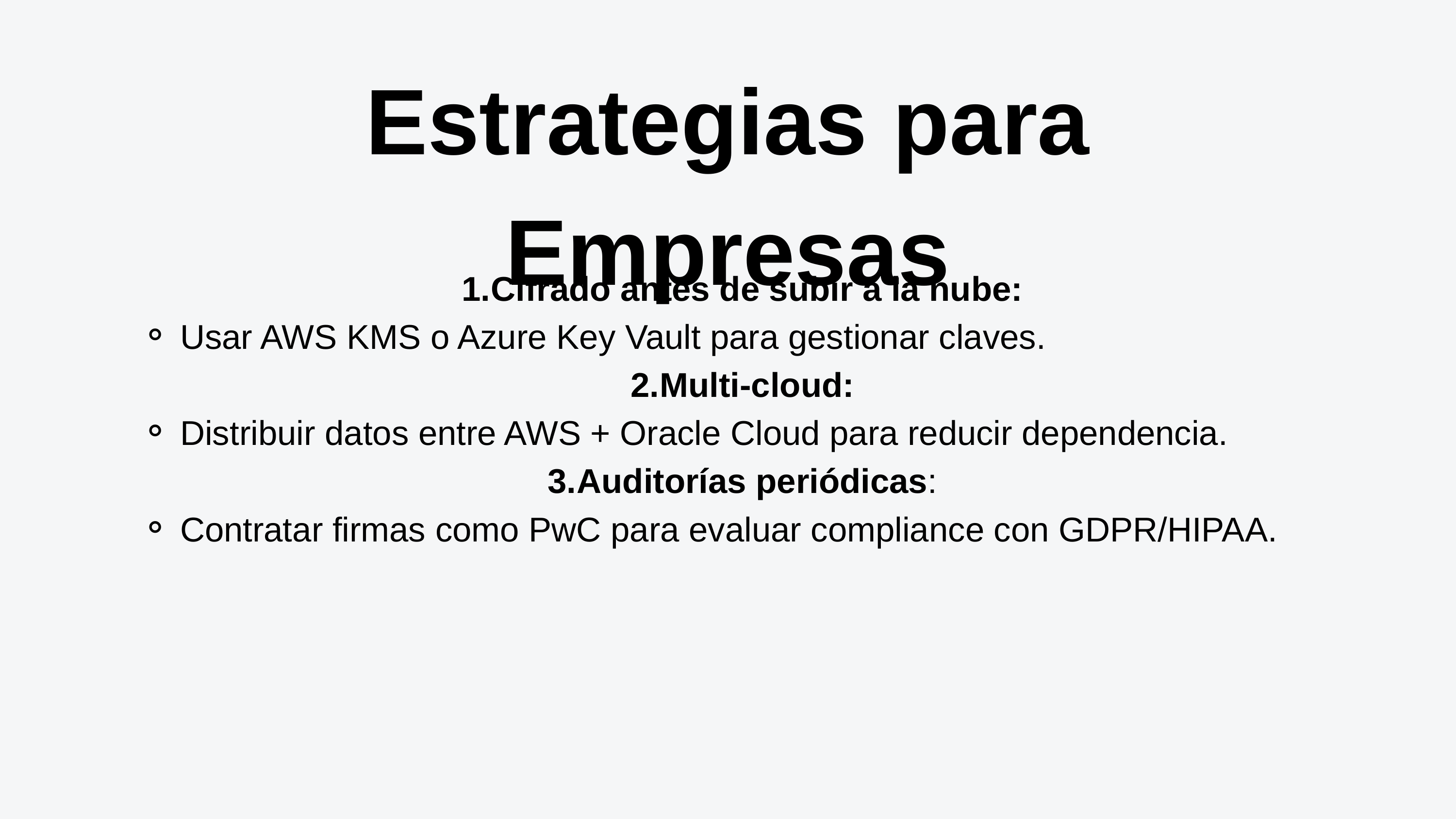

Estrategias para Empresas
Cifrado antes de subir a la nube:
Usar AWS KMS o Azure Key Vault para gestionar claves.
Multi-cloud:
Distribuir datos entre AWS + Oracle Cloud para reducir dependencia.
Auditorías periódicas:
Contratar firmas como PwC para evaluar compliance con GDPR/HIPAA.